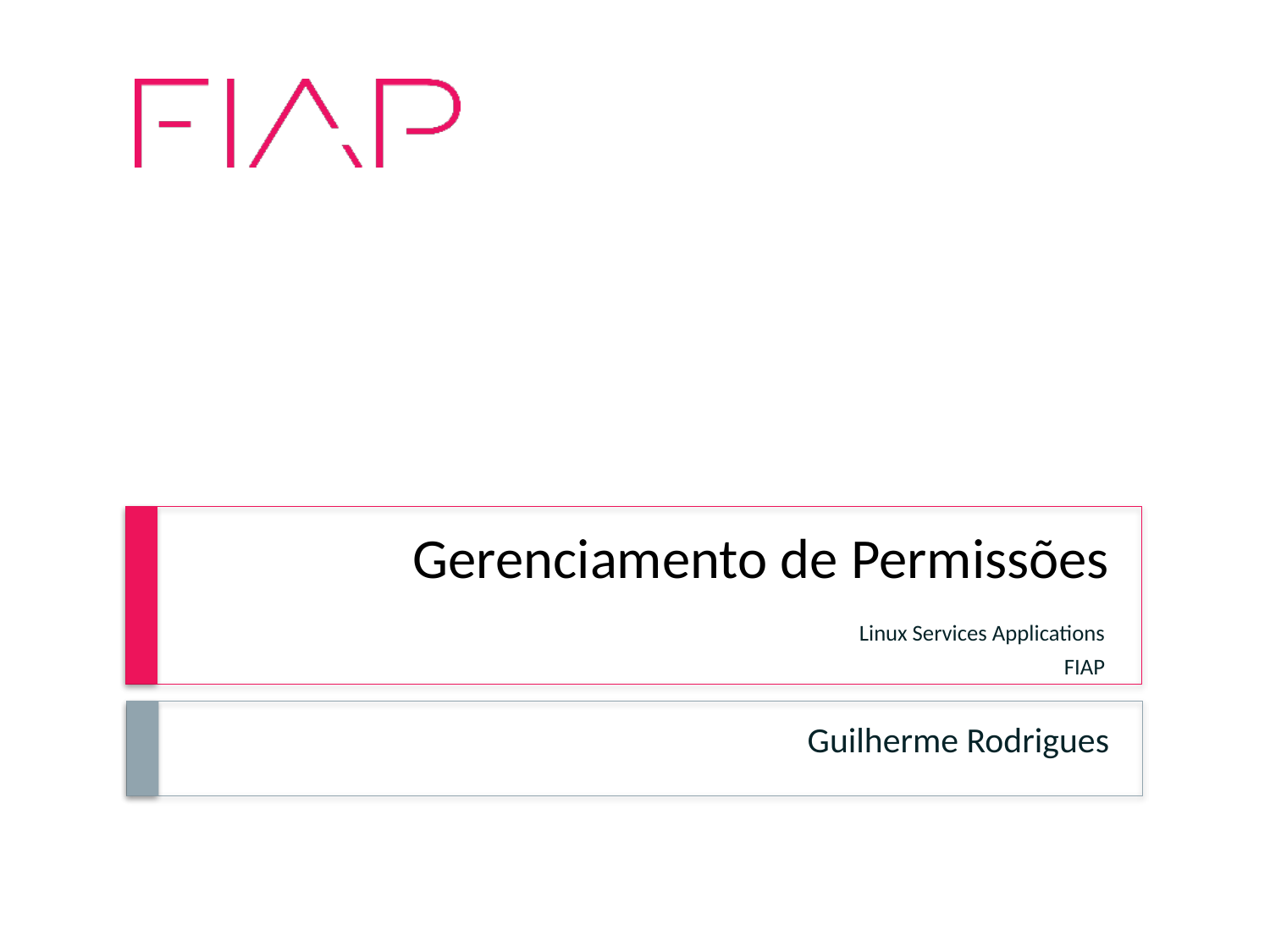

# Gerenciamento de Permissões
Linux Services Applications
FIAP
Guilherme Rodrigues